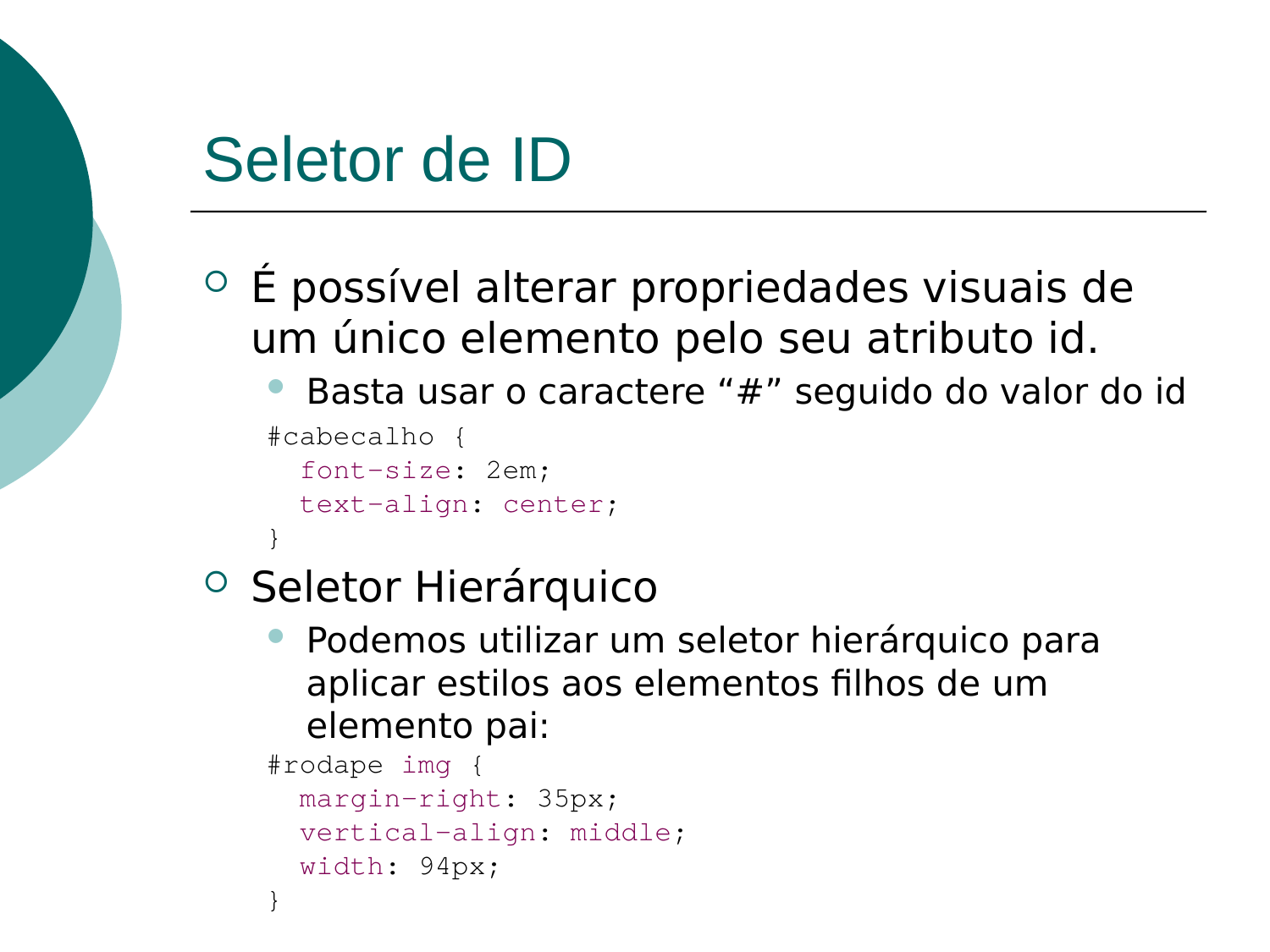

# Seletor de ID
É possível alterar propriedades visuais de um único elemento pelo seu atributo id.
Basta usar o caractere “#” seguido do valor do id
#cabecalho {
  font-size: 2em;
  text-align: center;
}
Seletor Hierárquico
Podemos utilizar um seletor hierárquico para aplicar estilos aos elementos filhos de um elemento pai:
#rodape img {
  margin-right: 35px;
  vertical-align: middle;
  width: 94px;
}